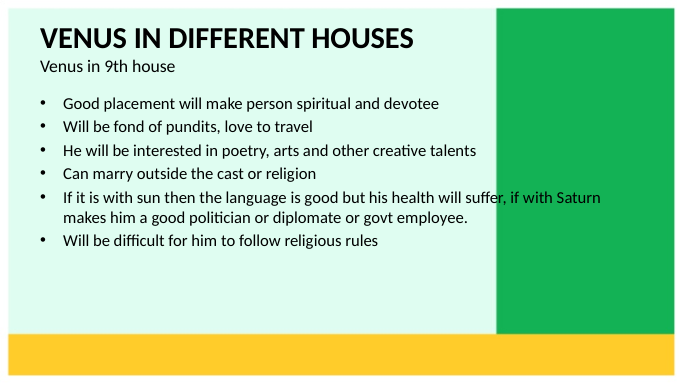

# VENUS IN DIFFERENT HOUSES Venus in 9th house
Good placement will make person spiritual and devotee
Will be fond of pundits, love to travel
He will be interested in poetry, arts and other creative talents
Can marry outside the cast or religion
If it is with sun then the language is good but his health will suffer, if with Saturn makes him a good politician or diplomate or govt employee.
Will be difficult for him to follow religious rules